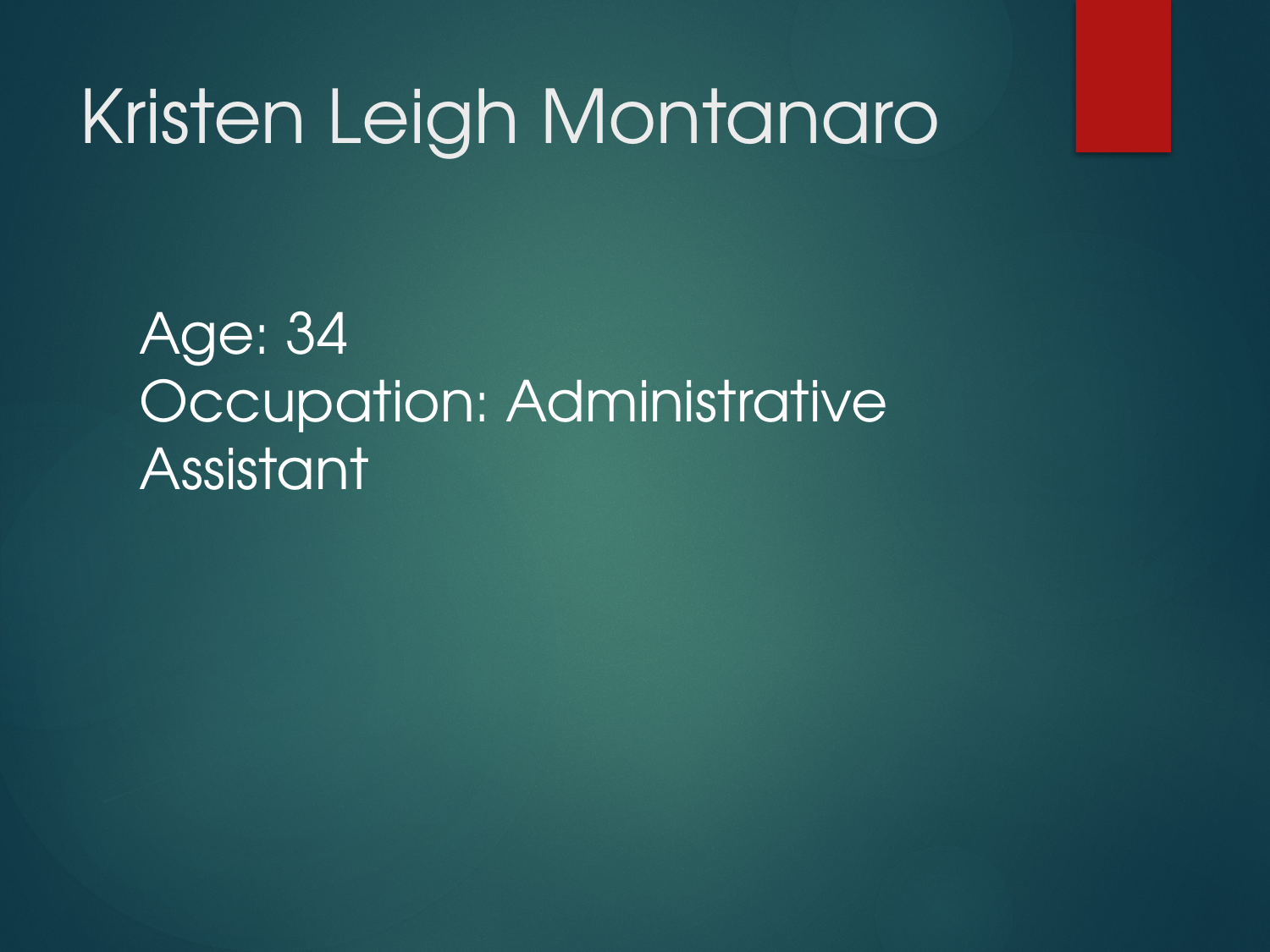

# Kristen Leigh Montanaro

Age: 34
Occupation: Administrative Assistant